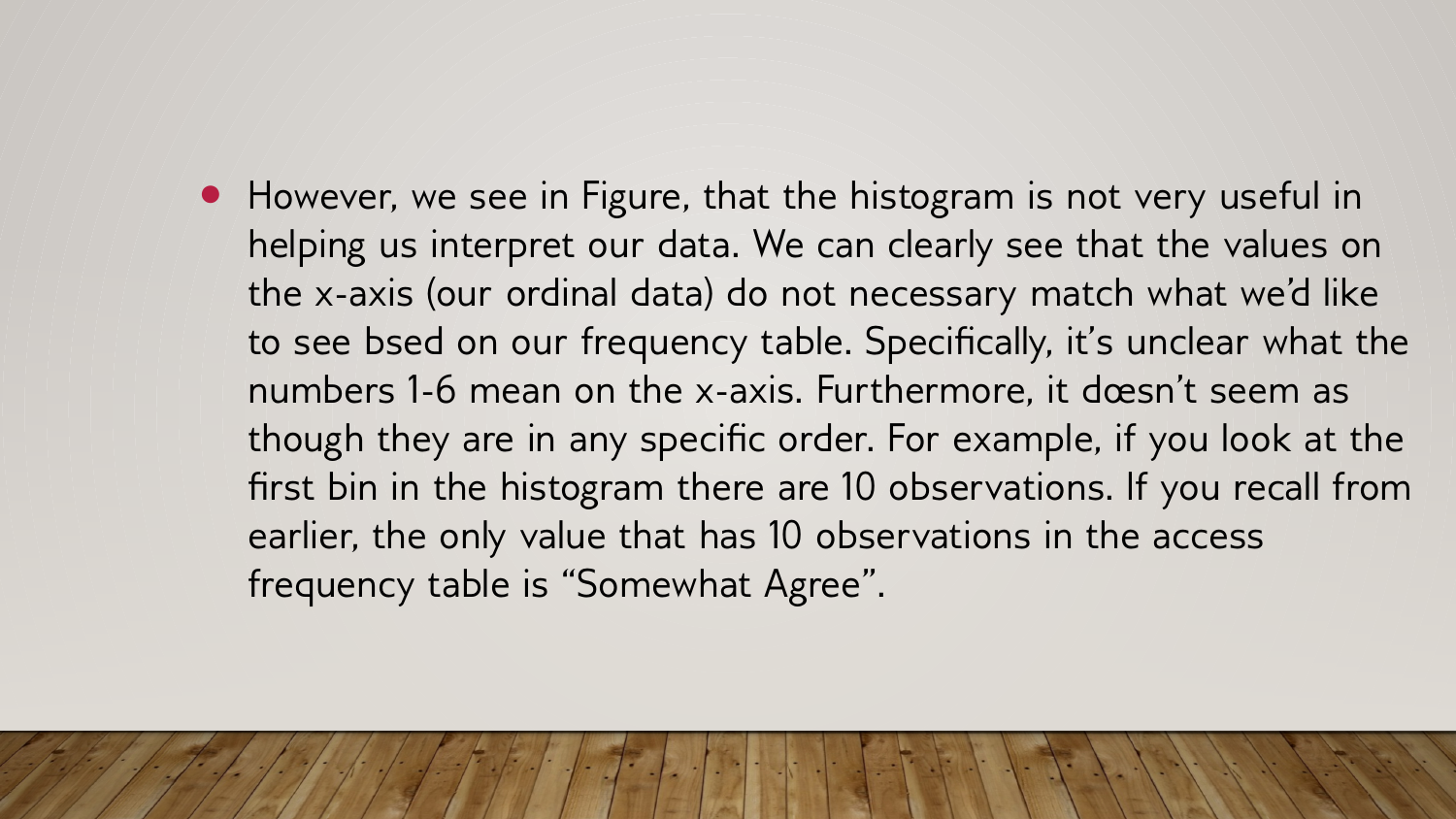

However, we see in Figure, that the histogram is not very useful in helping us interpret our data. We can clearly see that the values on the x-axis (our ordinal data) do not necessary match what we’d like to see bsed on our frequency table. Specifically, it’s unclear what the numbers 1-6 mean on the x-axis. Furthermore, it doesn’t seem as though they are in any specific order. For example, if you look at the first bin in the histogram there are 10 observations. If you recall from earlier, the only value that has 10 observations in the access frequency table is “Somewhat Agree”.